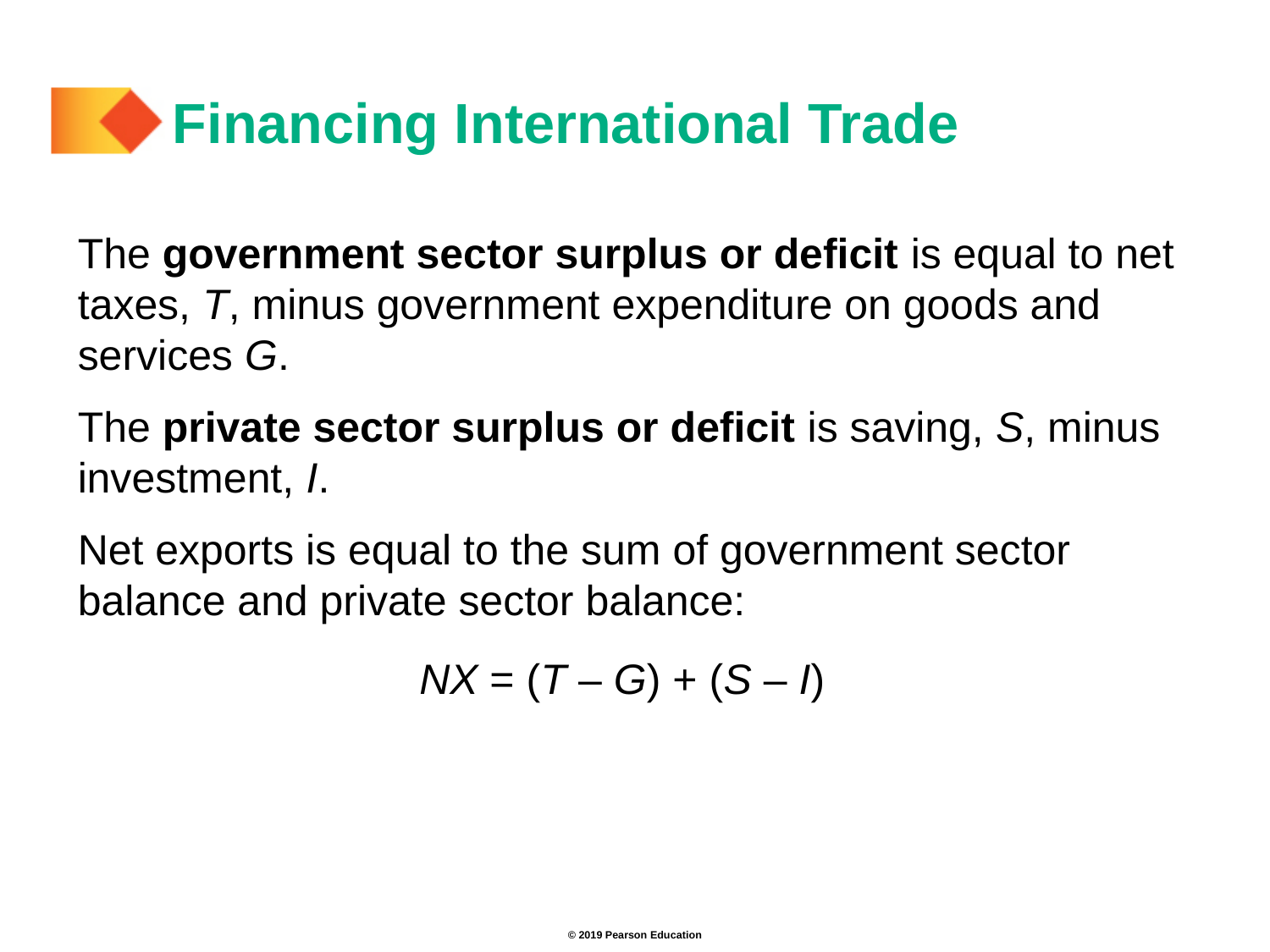

# Financing International Trade
The government sector surplus or deficit is equal to net taxes, T, minus government expenditure on goods and services G.
The private sector surplus or deficit is saving, S, minus investment, I.
Net exports is equal to the sum of government sector balance and private sector balance:
NX = (T – G) + (S – I)